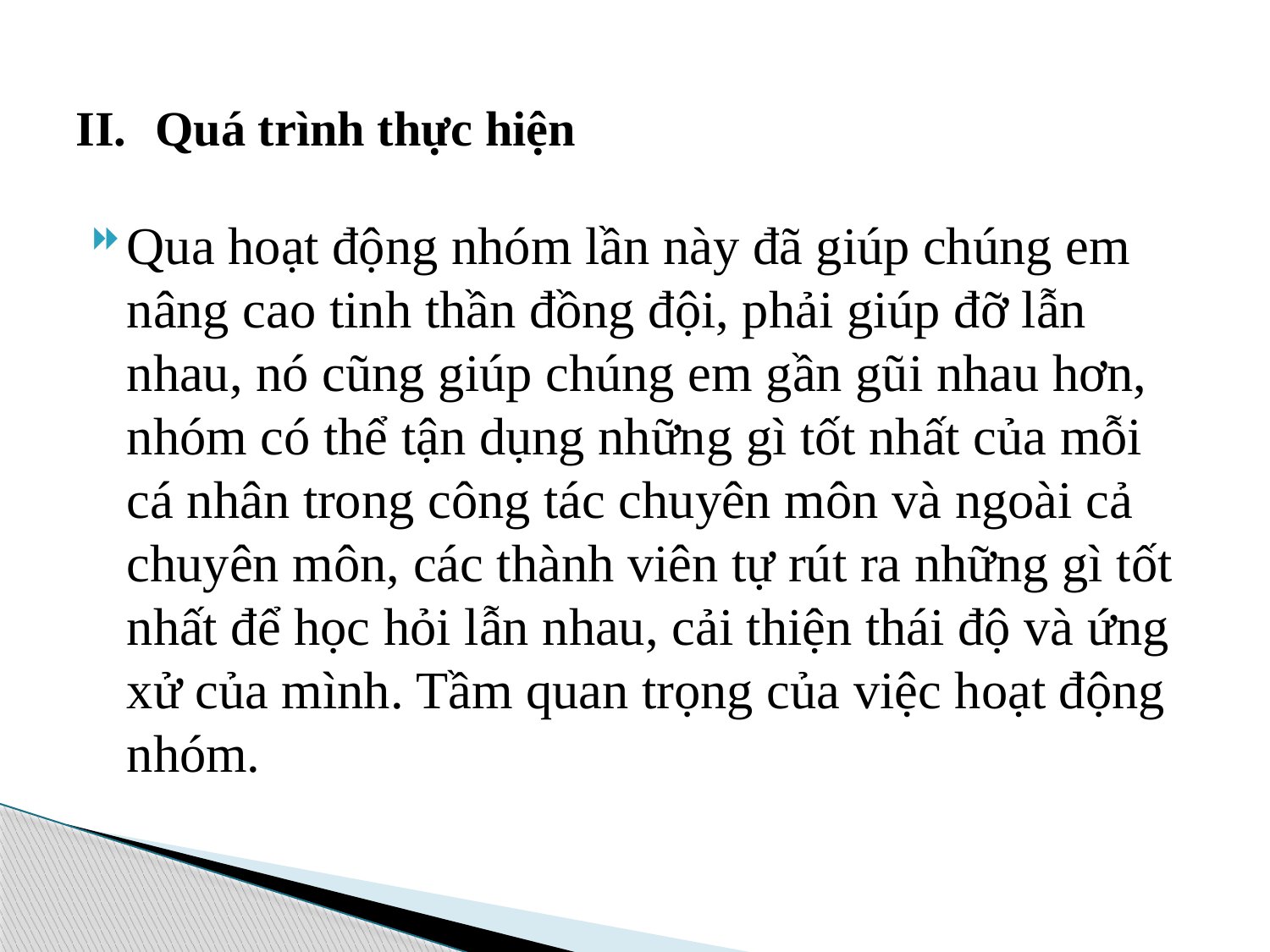

# Quá trình thực hiện
Qua hoạt động nhóm lần này đã giúp chúng em nâng cao tinh thần đồng đội, phải giúp đỡ lẫn nhau, nó cũng giúp chúng em gần gũi nhau hơn, nhóm có thể tận dụng những gì tốt nhất của mỗi cá nhân trong công tác chuyên môn và ngoài cả chuyên môn, các thành viên tự rút ra những gì tốt nhất để học hỏi lẫn nhau, cải thiện thái độ và ứng xử của mình. Tầm quan trọng của việc hoạt động nhóm.
16